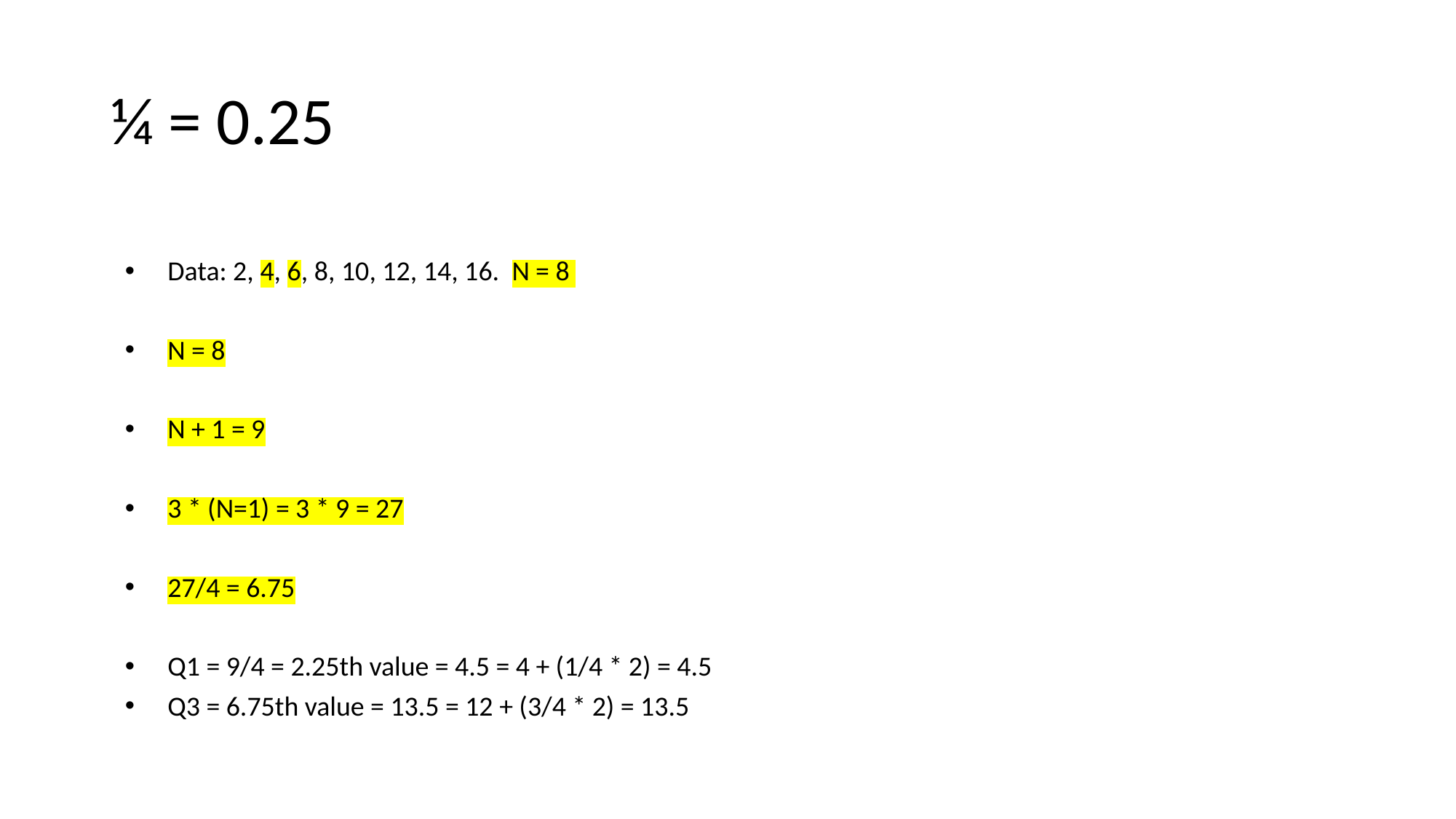

# ¼ = 0.25
Data: 2, 4, 6, 8, 10, 12, 14, 16.  N = 8

N = 8

N + 1 = 9

3 * (N=1) = 3 * 9 = 27

27/4 = 6.75

Q1 = 9/4 = 2.25th value = 4.5 = 4 + (1/4 * 2) = 4.5
Q3 = 6.75th value = 13.5 = 12 + (3/4 * 2) = 13.5